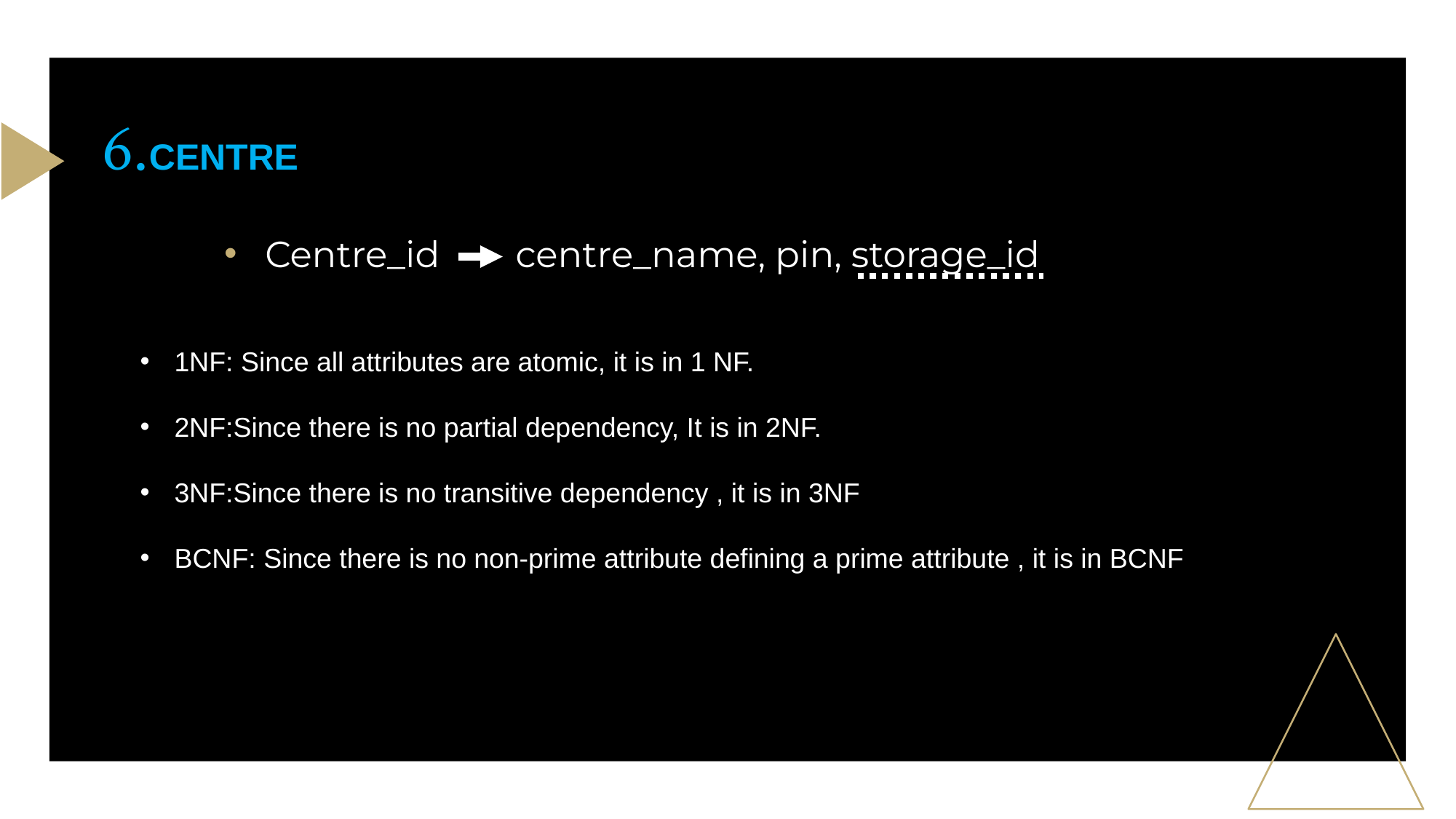

6.CENTRE
Centre_id        centre_name, pin, storage_id

1NF: Since all attributes are atomic, it is in 1 NF.

2NF:Since there is no partial dependency, It is in 2NF.

3NF:Since there is no transitive dependency , it is in 3NF

BCNF: Since there is no non-prime attribute defining a prime attribute , it is in BCNF